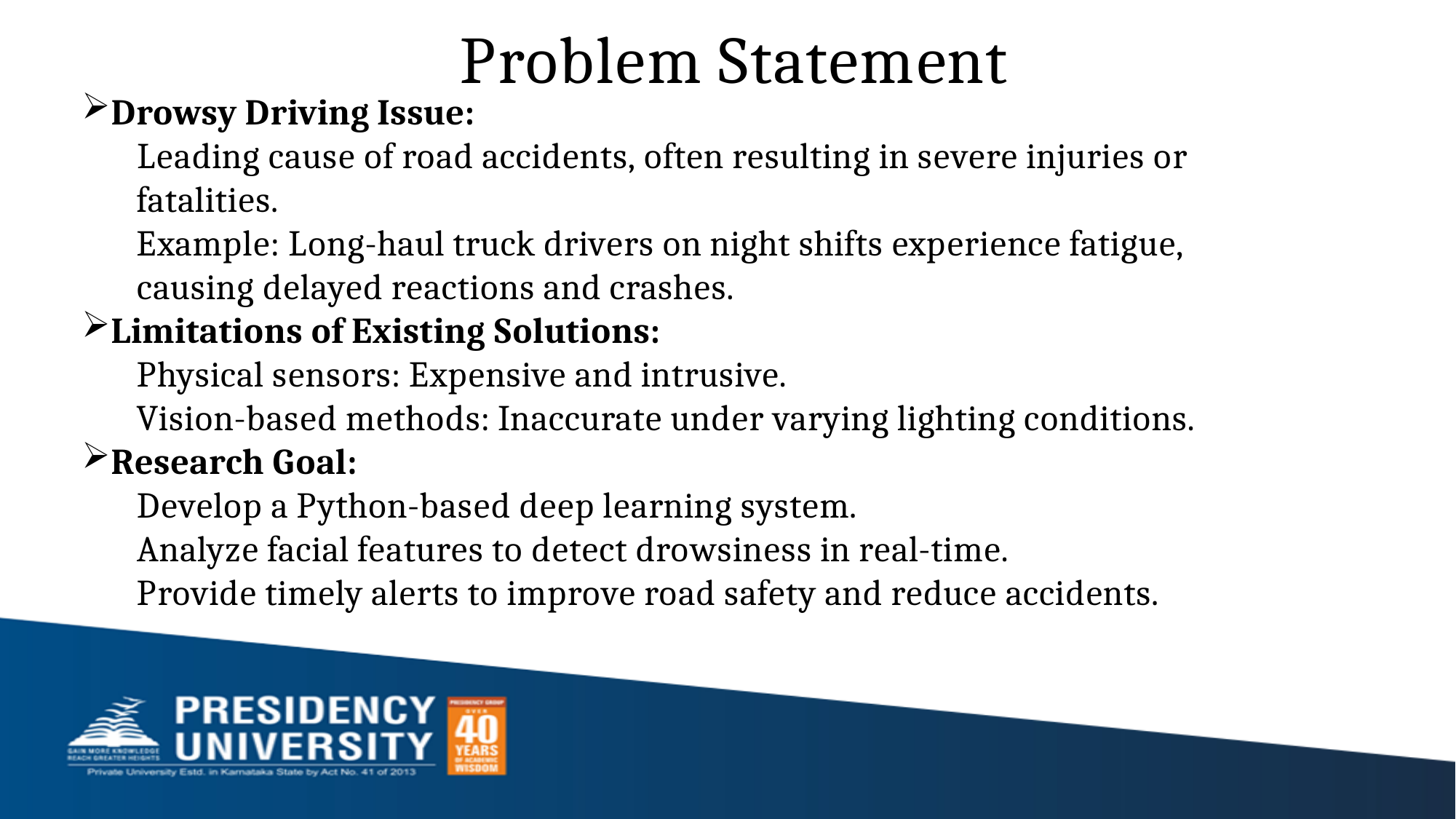

# Problem Statement

Drowsy Driving Issue:
Leading cause of road accidents, often resulting in severe injuries or fatalities.
Example: Long-haul truck drivers on night shifts experience fatigue, causing delayed reactions and crashes.
Limitations of Existing Solutions:
Physical sensors: Expensive and intrusive.
Vision-based methods: Inaccurate under varying lighting conditions.
Research Goal:
Develop a Python-based deep learning system.
Analyze facial features to detect drowsiness in real-time.
Provide timely alerts to improve road safety and reduce accidents.